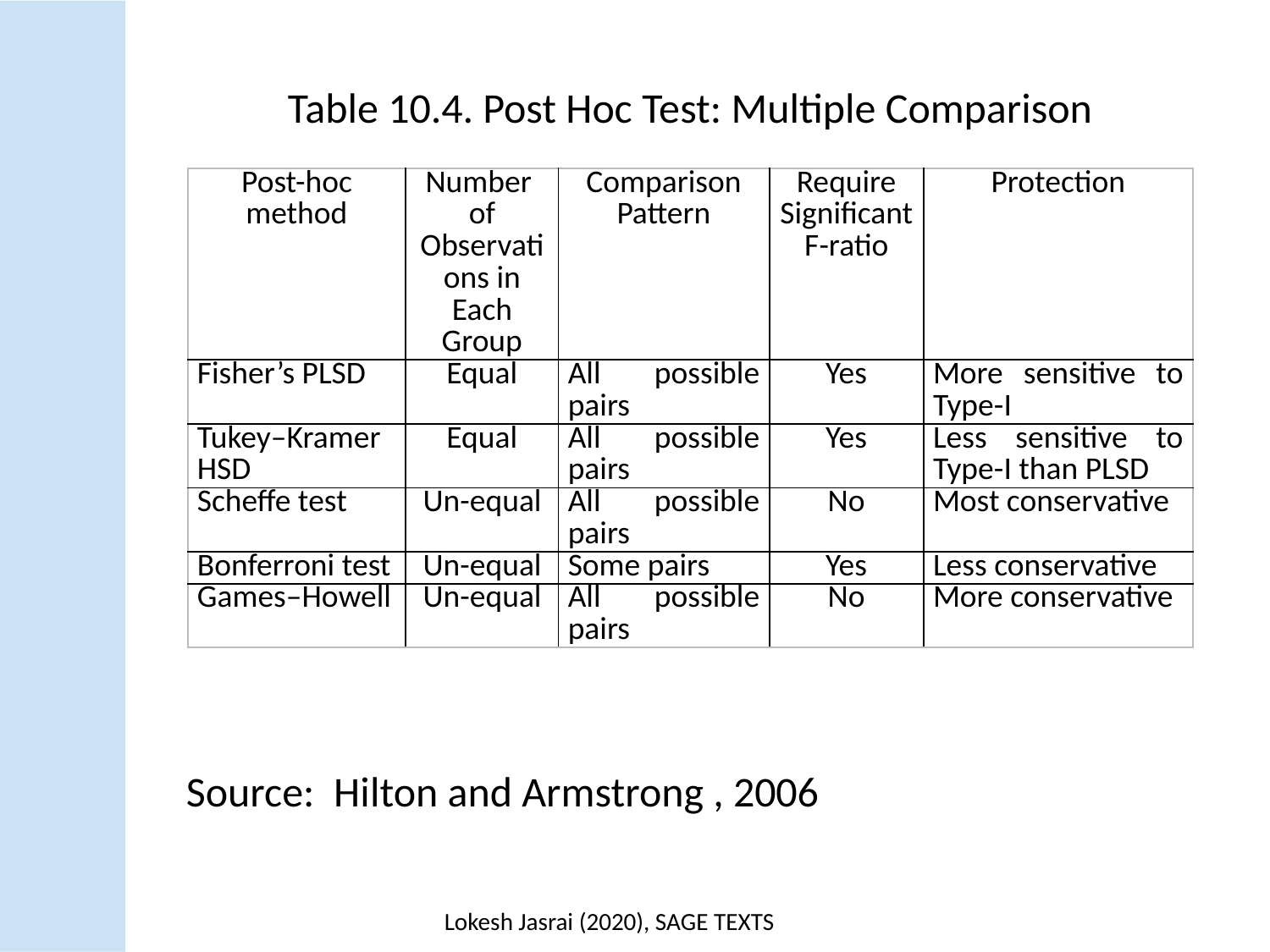

Table 10.4. Post Hoc Test: Multiple Comparison
| Post-hoc method | Number of Observations in Each Group | Comparison Pattern | Require Significant F­-ratio | Protection |
| --- | --- | --- | --- | --- |
| Fisher’s PLSD | Equal | All possible pairs | Yes | More sensitive to Type-I |
| Tukey–Kramer HSD | Equal | All possible pairs | Yes | Less sensitive to Type-I than PLSD |
| Scheffe test | Un-equal | All possible pairs | No | Most conservative |
| Bonferroni test | Un-equal | Some pairs | Yes | Less conservative |
| Games–Howell | Un-equal | All possible pairs | No | More conservative |
Source:  Hilton and Armstrong , 2006
Lokesh Jasrai (2020), SAGE TEXTS